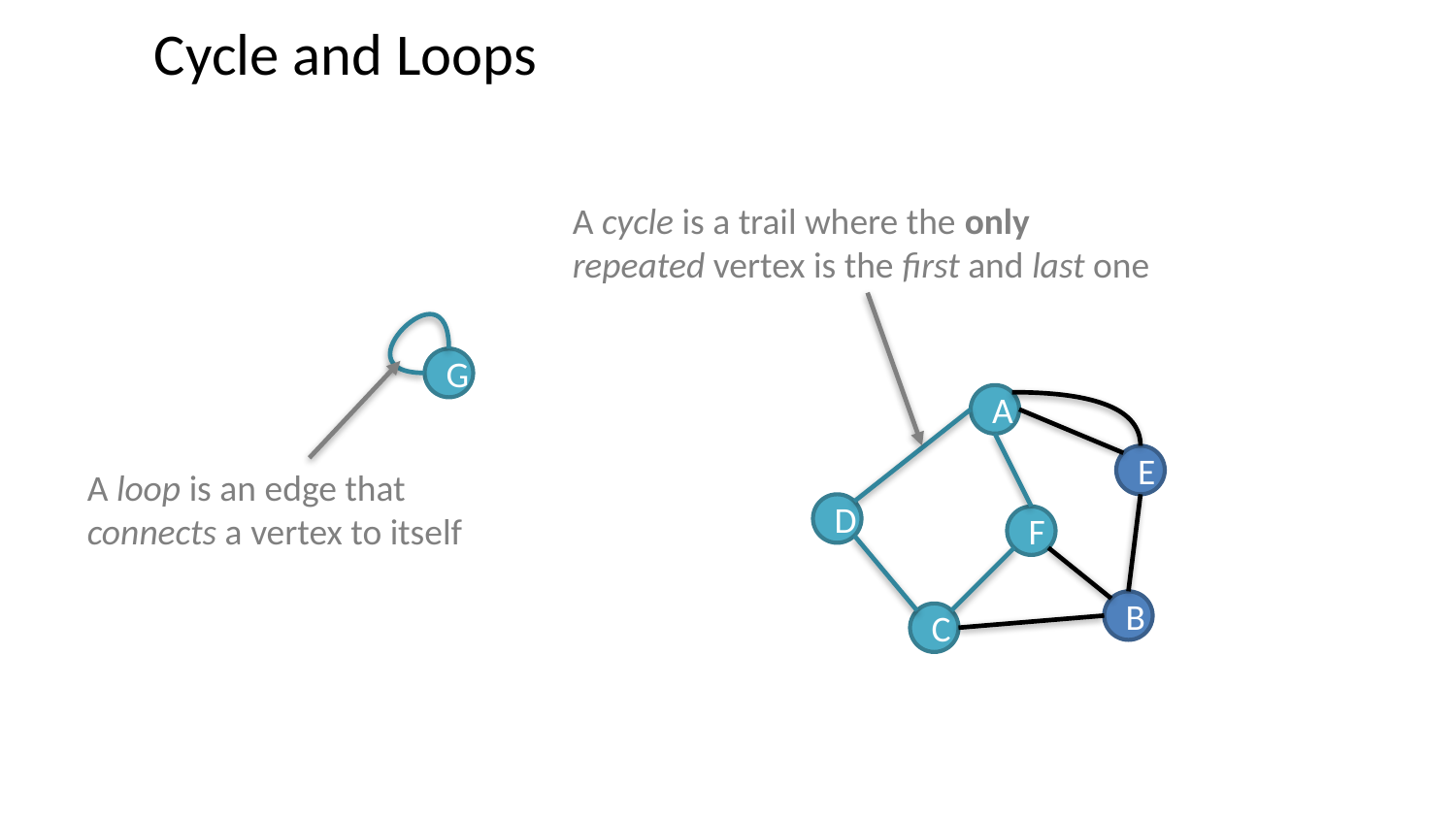

# Cycle and Loops
A cycle is a trail where the only repeated vertex is the first and last one
G
A
E
A loop is an edge that connects a vertex to itself
D
F
B
C